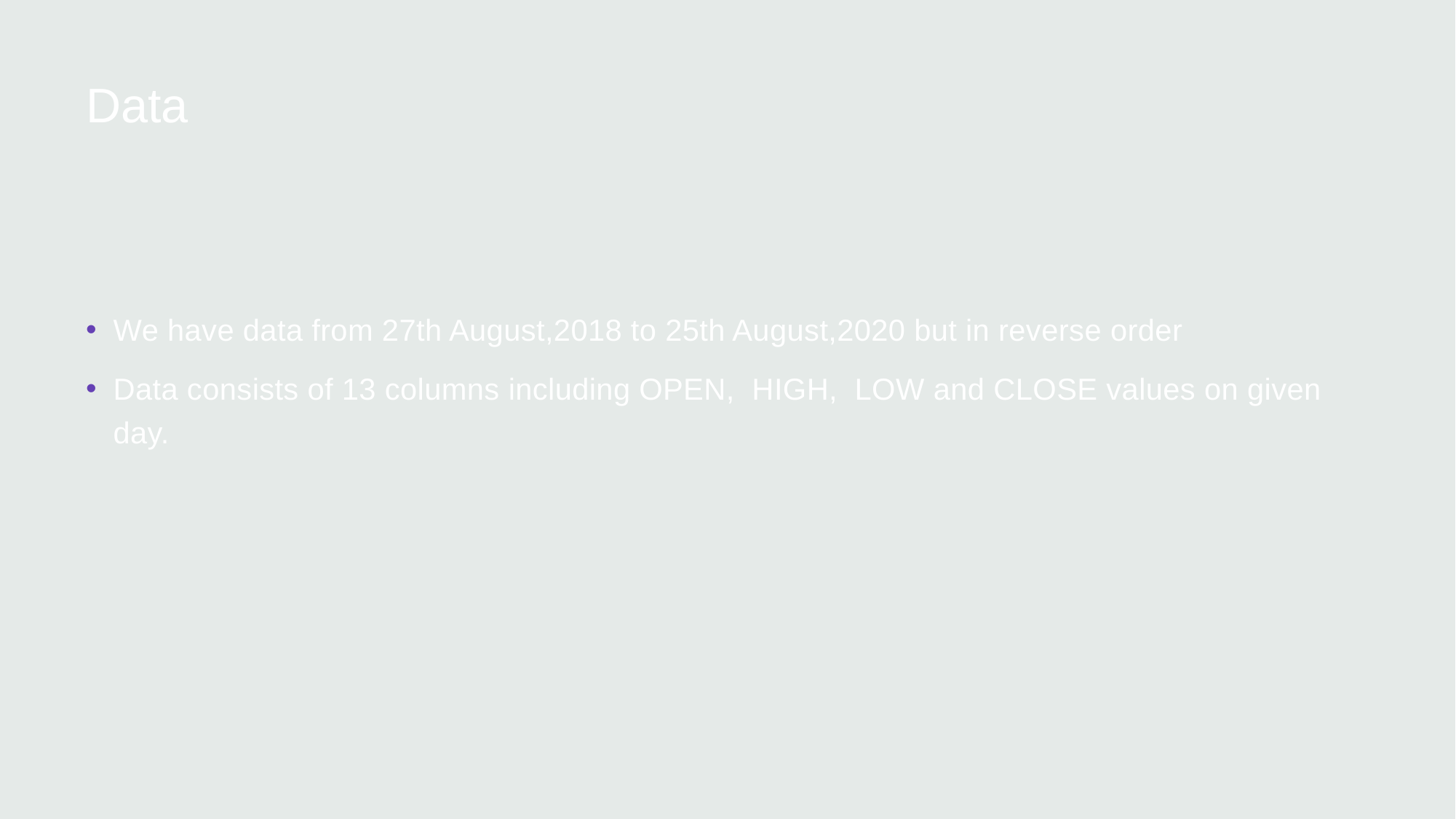

Data
We have data from 27th August,2018 to 25th August,2020 but in reverse order
Data consists of 13 columns including OPEN,  HIGH,  LOW and CLOSE values on given day.